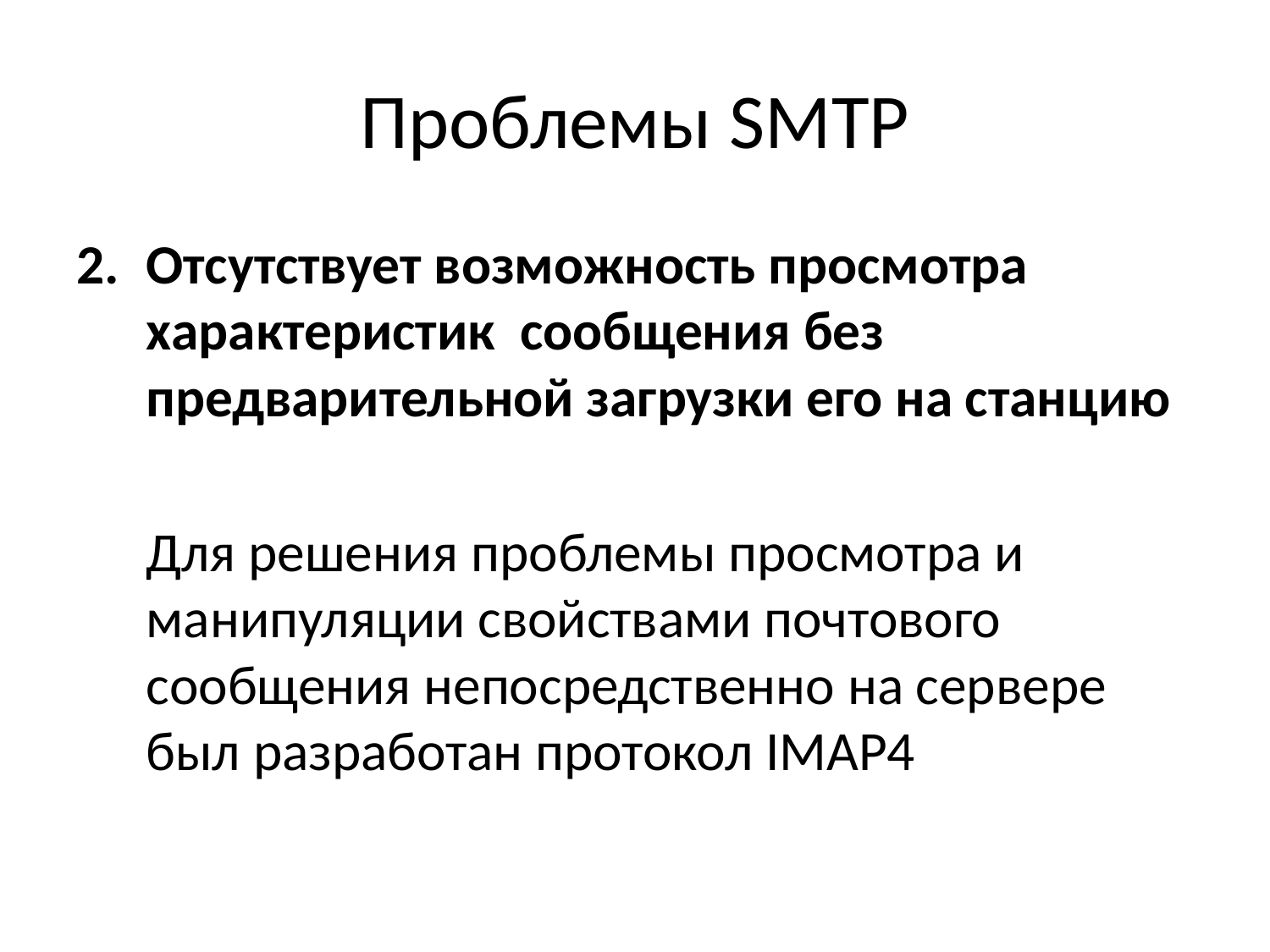

# Проблемы SMTP
Отсутствует возможность просмотра характеристик  сообщения без предварительной загрузки его на станцию

	Для решения проблемы просмотра и манипуляции свойствами почтового сообщения непосредственно на сервере был разработан протокол IMAP4